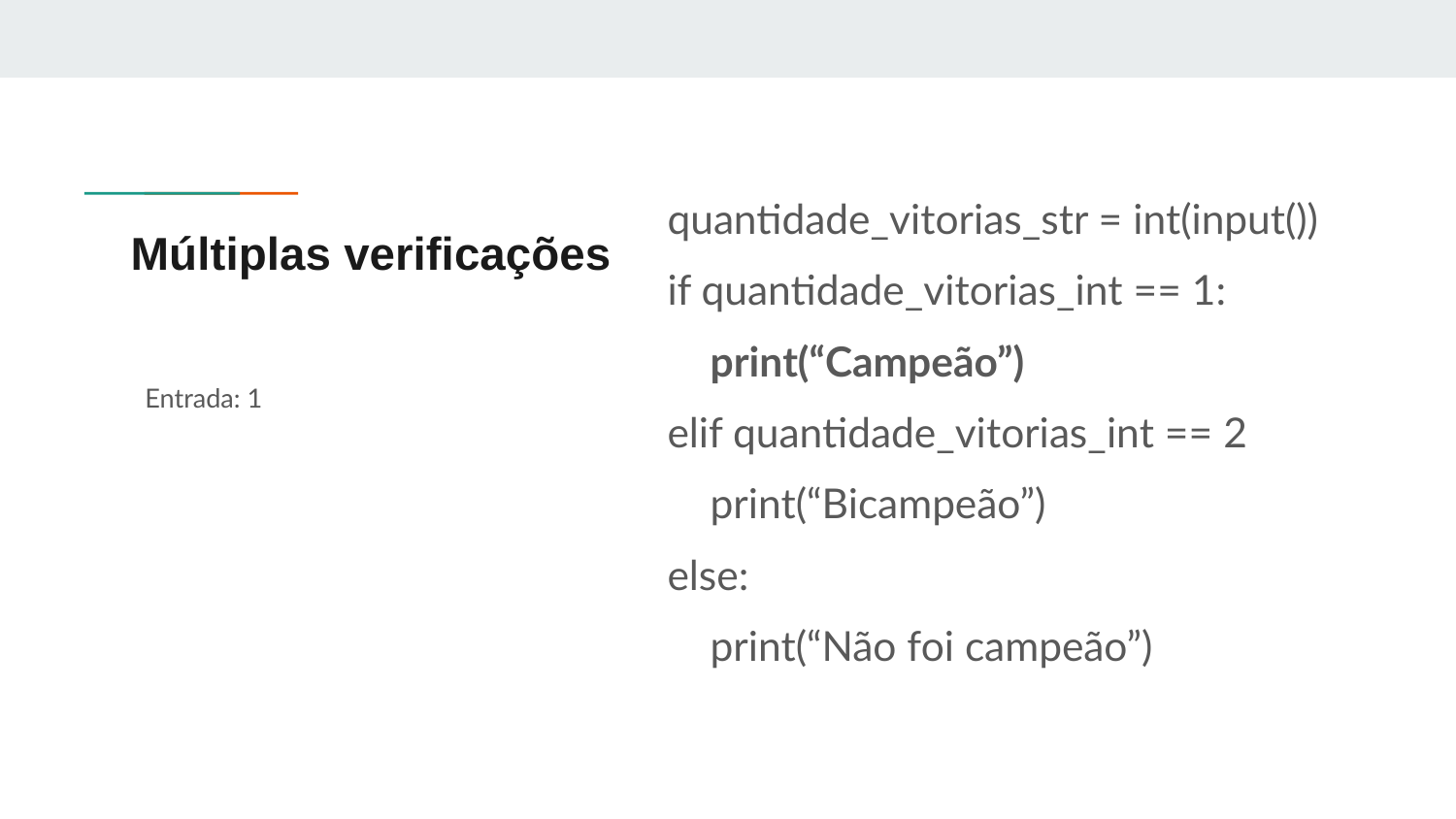

quantidade_vitorias_str = int(input())
if quantidade_vitorias_int == 1:
    print(“Campeão”)
elif quantidade_vitorias_int == 2
    print(“Bicampeão”)
else:
    print(“Não foi campeão”)
# Múltiplas verificações
Entrada: 1